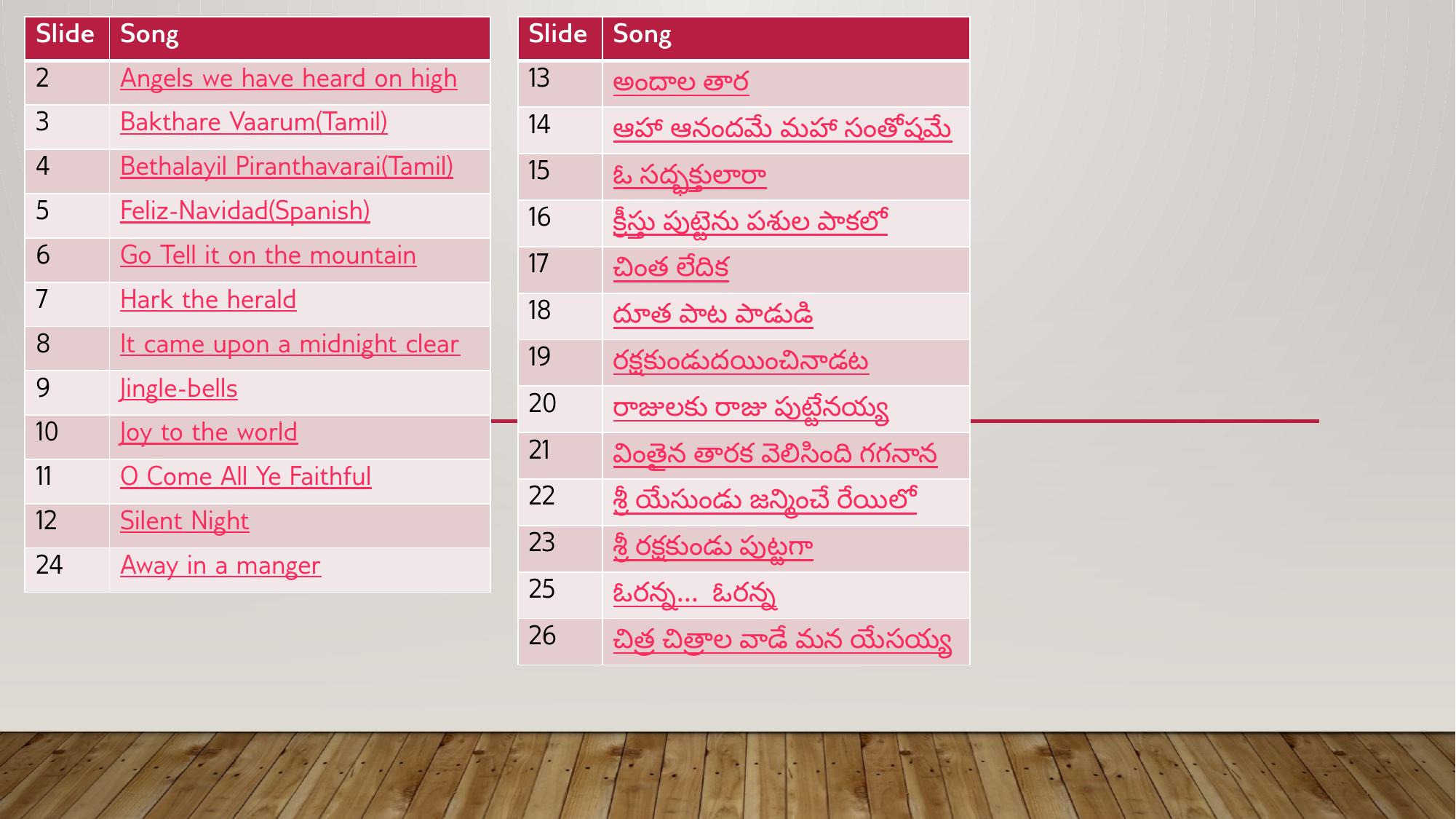

| Slide | Song |
| --- | --- |
| 2 | Angels we have heard on high |
| 3 | Bakthare Vaarum(Tamil) |
| 4 | Bethalayil Piranthavarai(Tamil) |
| 5 | Feliz-Navidad(Spanish) |
| 6 | Go Tell it on the mountain |
| 7 | Hark the herald |
| 8 | It came upon a midnight clear |
| 9 | Jingle-bells |
| 10 | Joy to the world |
| 11 | O Come All Ye Faithful |
| 12 | Silent Night |
| 24 | Away in a manger |
| Slide | Song |
| --- | --- |
| 13 | అందాల తార |
| 14 | ఆహా ఆనందమే మహా సంతోషమే |
| 15 | ఓ సద్భక్తులారా |
| 16 | క్రీస్తు పుట్టెను పశుల పాకలో |
| 17 | చింత లేదిక |
| 18 | దూత పాట పాడుడి |
| 19 | రక్షకుండుదయించినాడట |
| 20 | రాజులకు రాజు పుట్టేనయ్య |
| 21 | వింతైన తారక వెలిసింది గగనాన |
| 22 | శ్రీ యేసుండు జన్మించే రేయిలో |
| 23 | శ్రీ రక్షకుండు పుట్టగా |
| 25 | ఓరన్న…  ఓరన్న |
| 26 | చిత్ర చిత్రాల వాడే మన యేసయ్య |
1